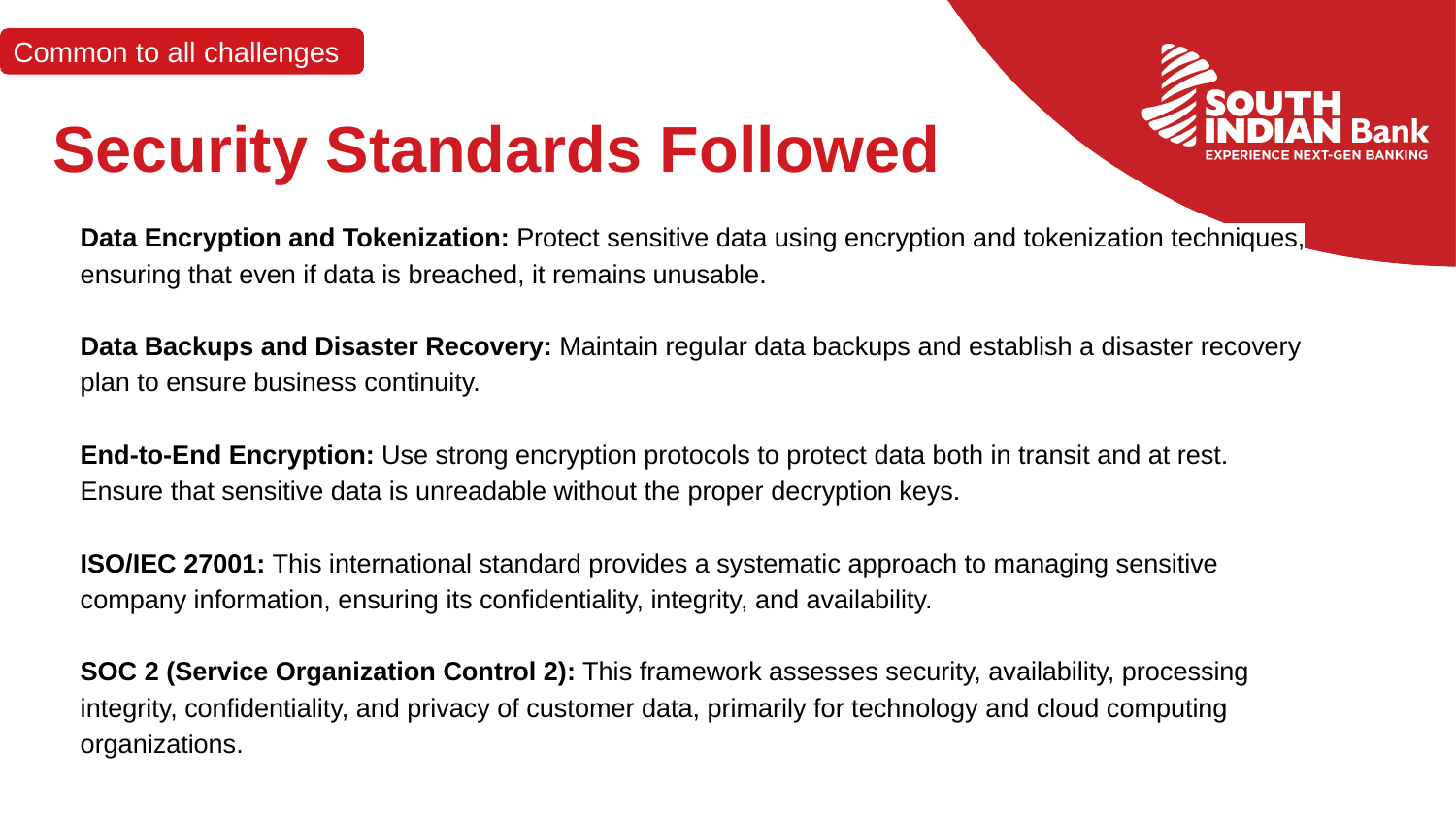

Common to all challenges
# Security Standards Followed

Data Encryption and Tokenization: Protect sensitive data using encryption and tokenization techniques, ensuring that even if data is breached, it remains unusable.

Data Backups and Disaster Recovery: Maintain regular data backups and establish a disaster recovery plan to ensure business continuity.

End-to-End Encryption: Use strong encryption protocols to protect data both in transit and at rest. Ensure that sensitive data is unreadable without the proper decryption keys.

ISO/IEC 27001: This international standard provides a systematic approach to managing sensitive company information, ensuring its confidentiality, integrity, and availability.

SOC 2 (Service Organization Control 2): This framework assesses security, availability, processing integrity, confidentiality, and privacy of customer data, primarily for technology and cloud computing organizations.